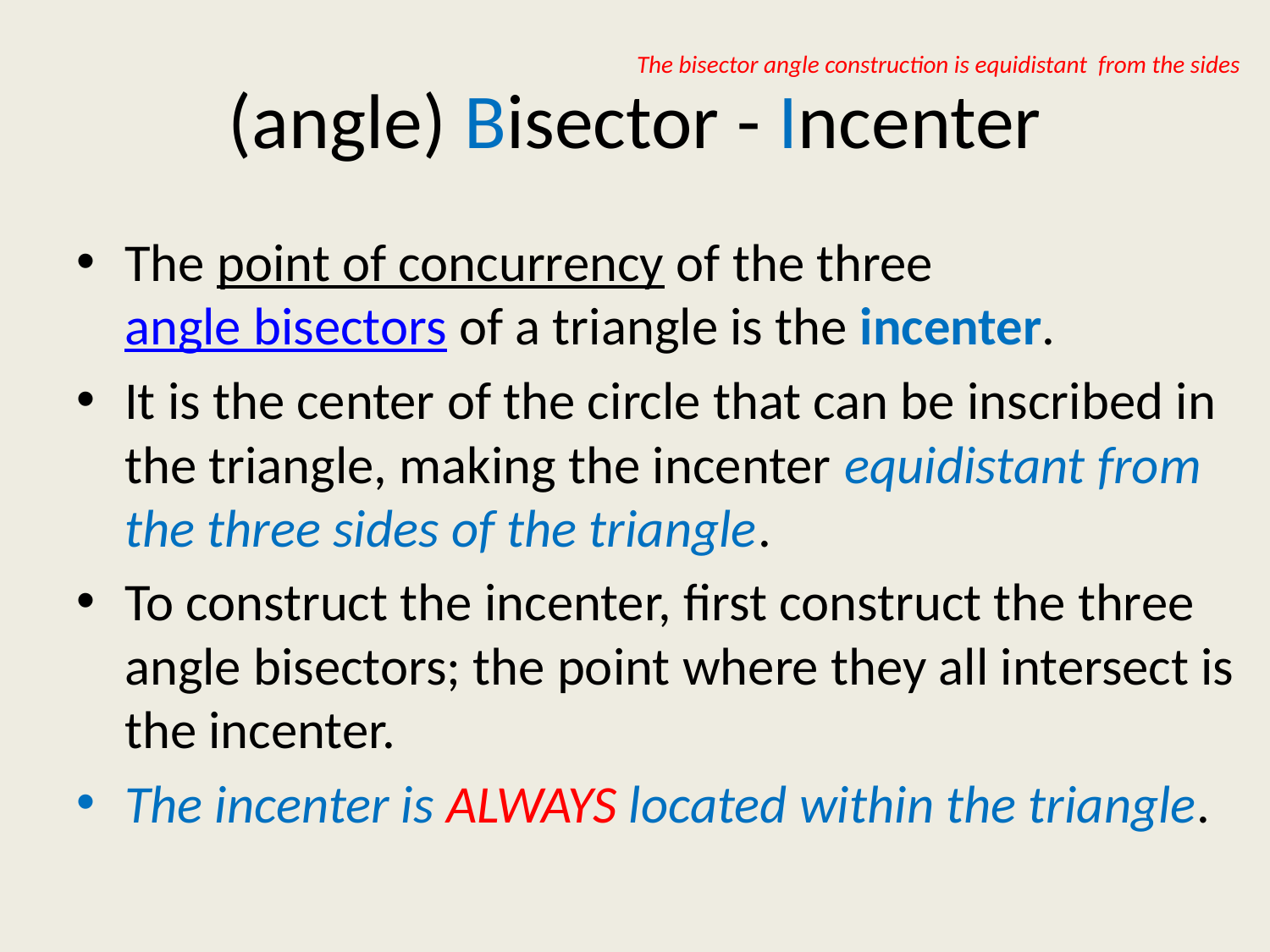

# (angle) Bisector - Incenter
The bisector angle construction is equidistant  from the sides
The point of concurrency of the three angle bisectors of a triangle is the incenter.
It is the center of the circle that can be inscribed in the triangle, making the incenter equidistant from the three sides of the triangle.
To construct the incenter, first construct the three angle bisectors; the point where they all intersect is the incenter.
The incenter is ALWAYS located within the triangle.